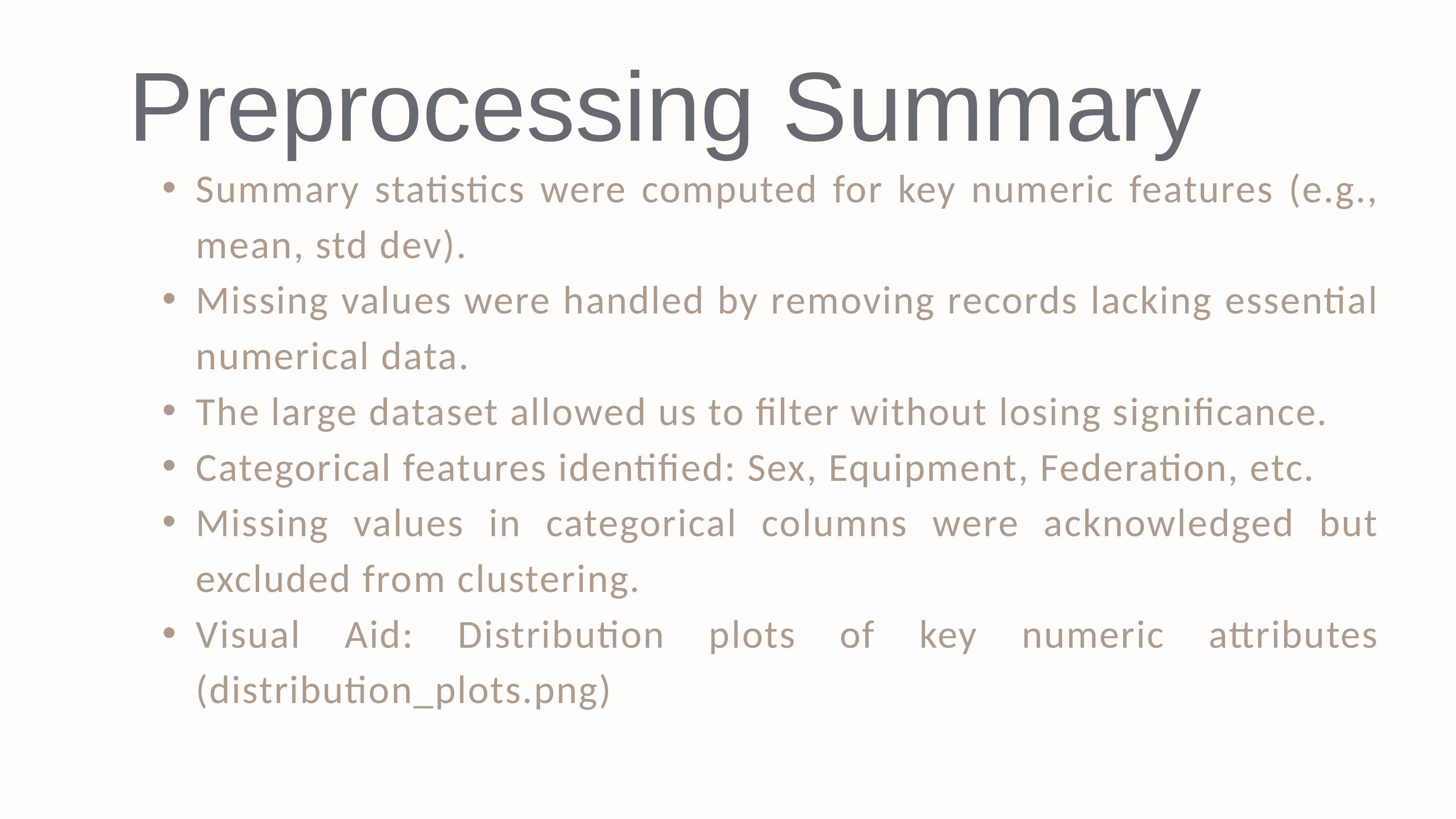

Preprocessing Summary
Summary statistics were computed for key numeric features (e.g., mean, std dev).
Missing values were handled by removing records lacking essential numerical data.
The large dataset allowed us to filter without losing significance.
Categorical features identified: Sex, Equipment, Federation, etc.
Missing values in categorical columns were acknowledged but excluded from clustering.
Visual Aid: Distribution plots of key numeric attributes (distribution_plots.png)